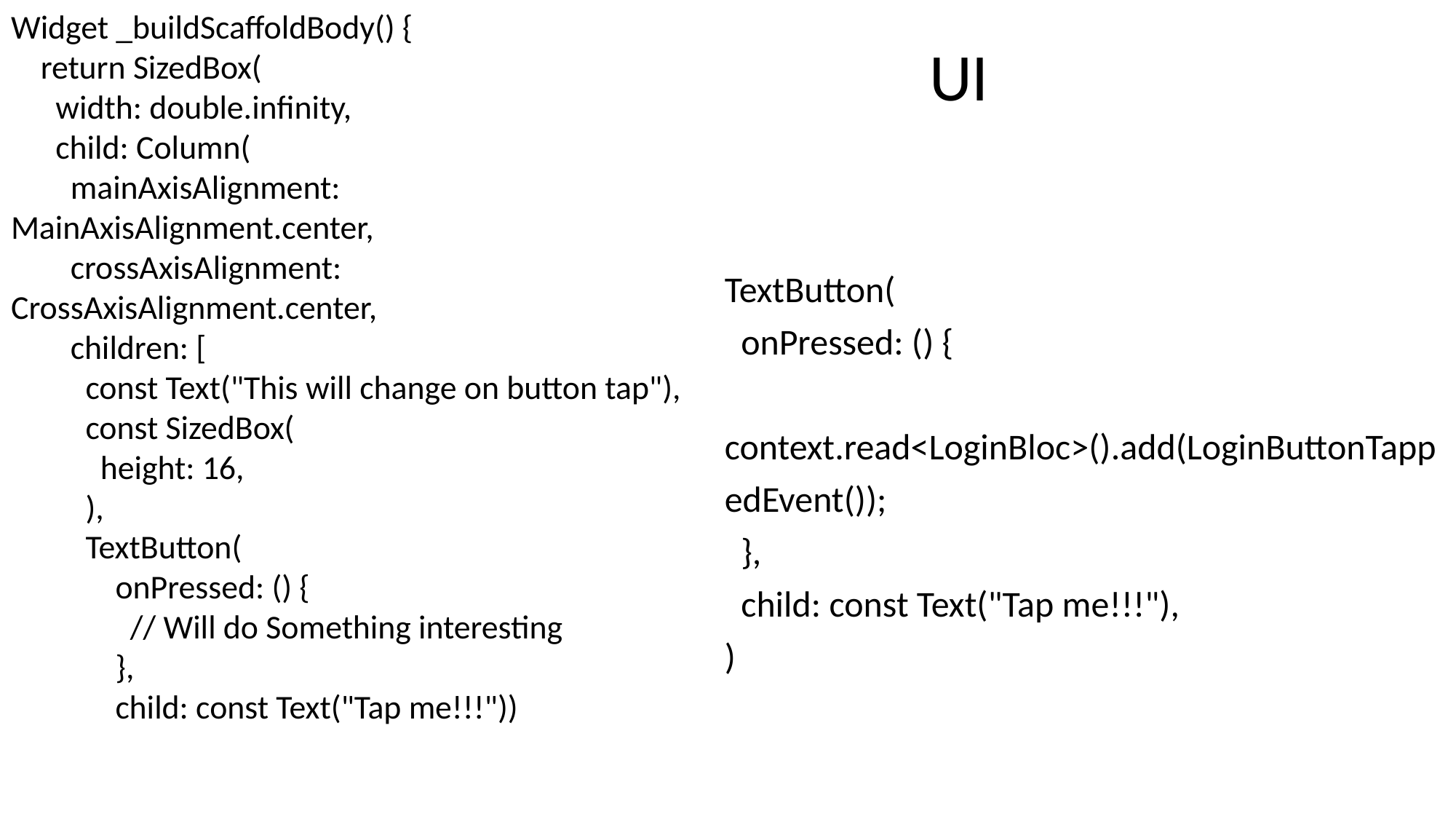

Widget _buildScaffoldBody() {
    return SizedBox(
      width: double.infinity,
      child: Column(
        mainAxisAlignment: MainAxisAlignment.center,
        crossAxisAlignment: CrossAxisAlignment.center,
        children: [
          const Text("This will change on button tap"),
          const SizedBox(
            height: 16,
          ),
          TextButton(
              onPressed: () {
                // Will do Something interesting
              },
              child: const Text("Tap me!!!"))

# UI
TextButton(
  onPressed: () {
    context.read<LoginBloc>().add(LoginButtonTappedEvent());
  },
  child: const Text("Tap me!!!"),
)